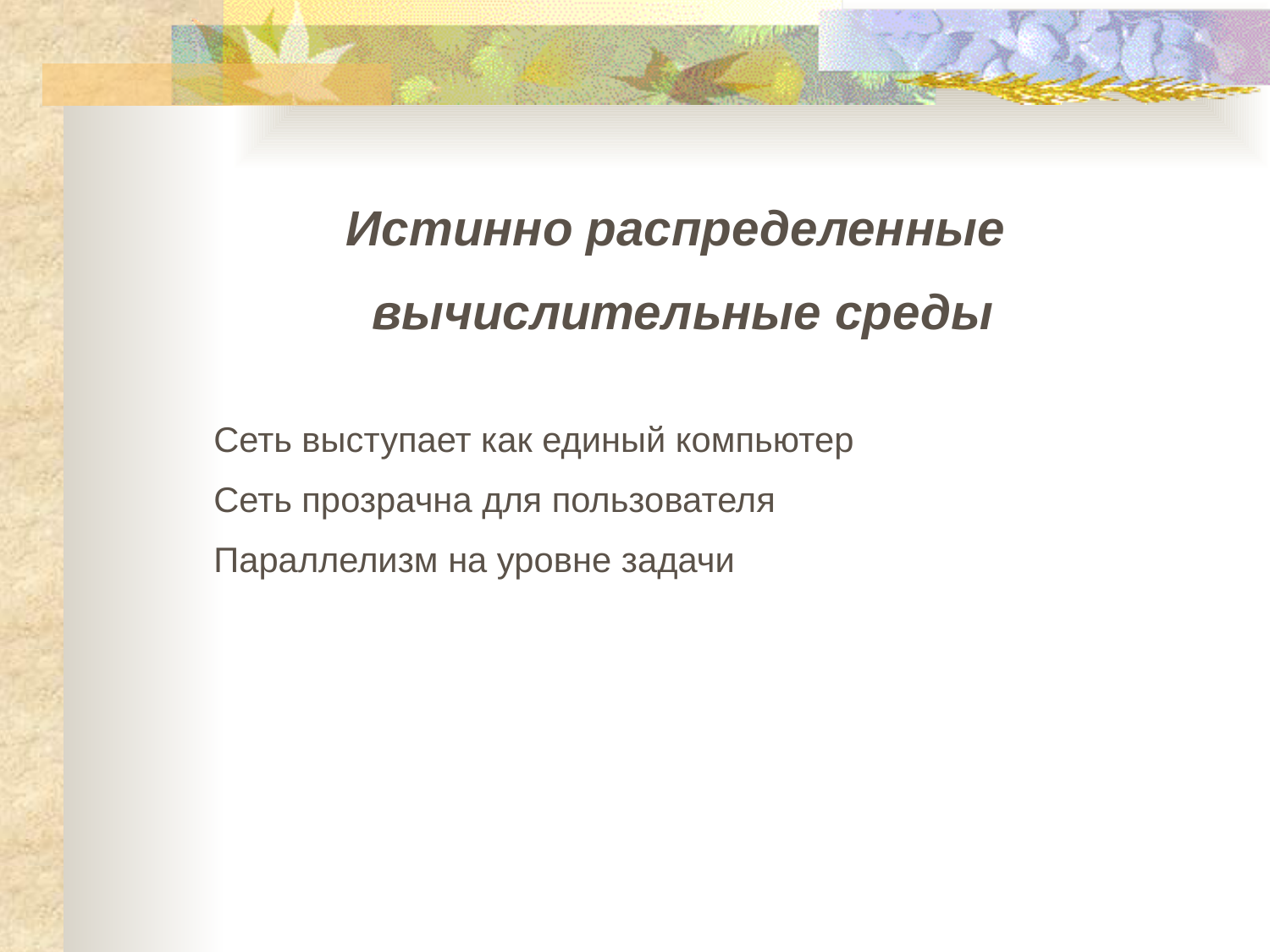

Истинно распределенные
вычислительные среды

Сеть выступает как единый компьютер
Сеть прозрачна для пользователя
Параллелизм на уровне задачи